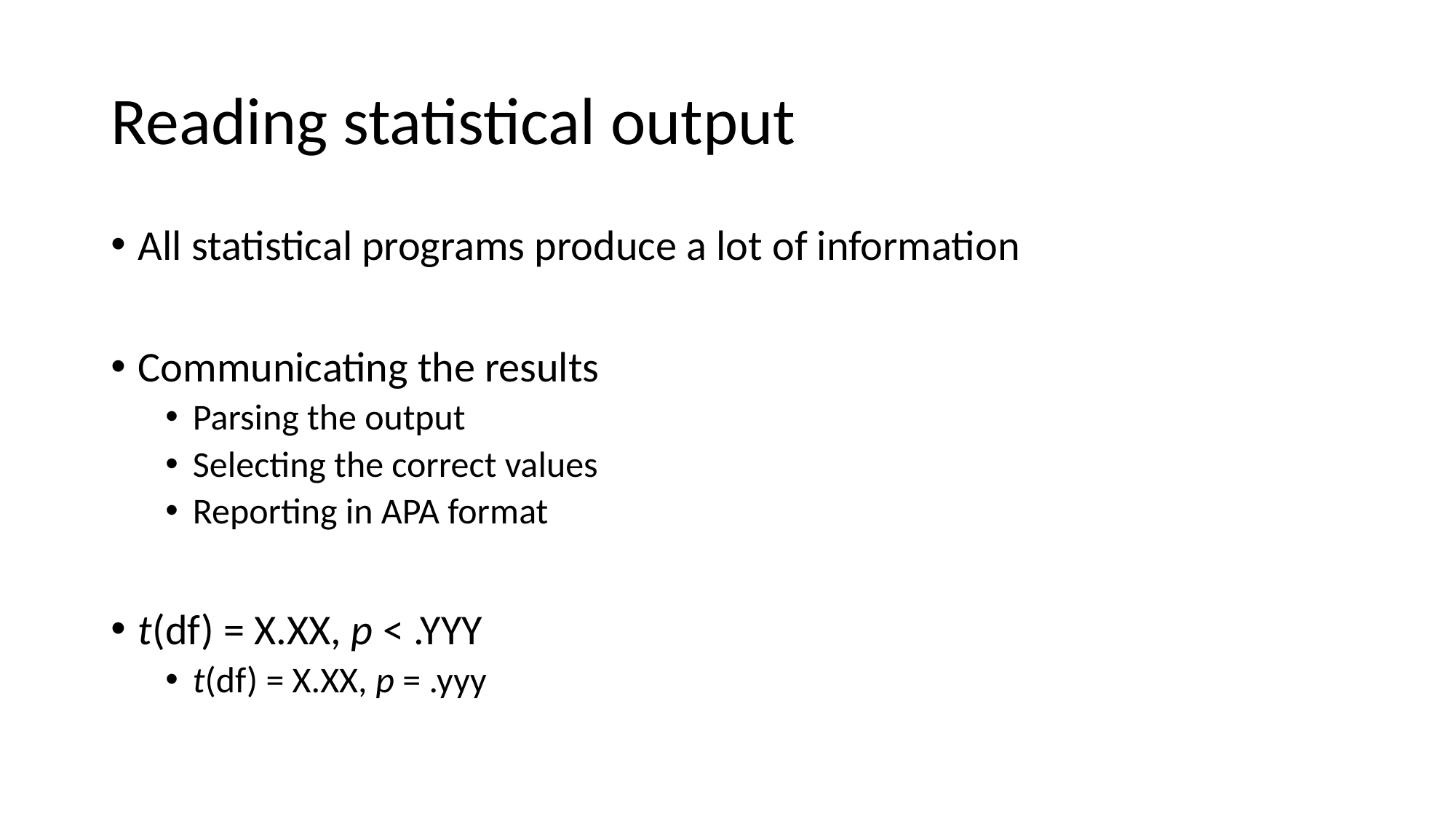

# Reading statistical output
All statistical programs produce a lot of information

Communicating the results
Parsing the output
Selecting the correct values
Reporting in APA format

t(df) = X.XX, p < .YYY
t(df) = X.XX, p = .yyy